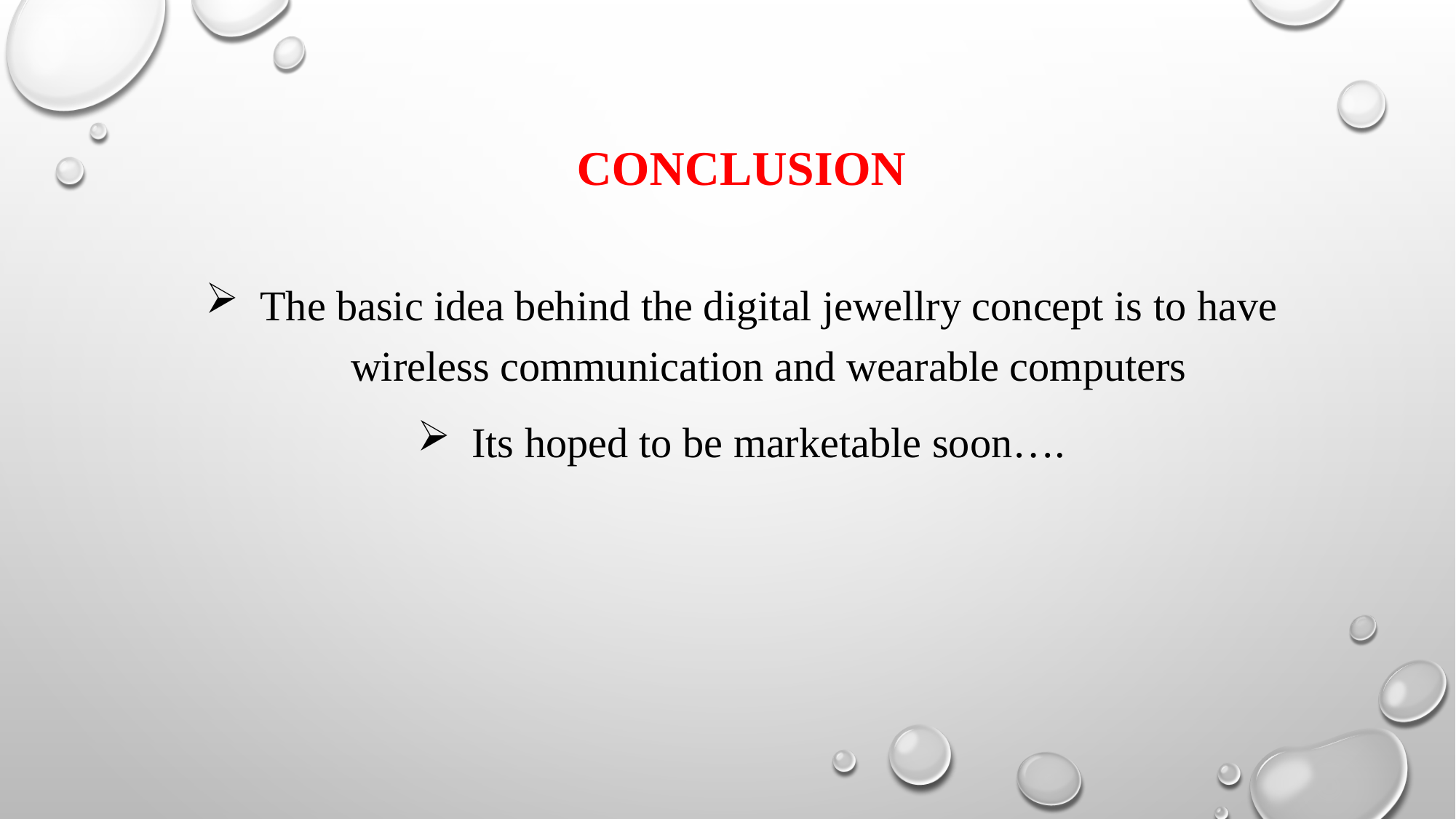

# Conclusion
The basic idea behind the digital jewellry concept is to have wireless communication and wearable computers
Its hoped to be marketable soon….